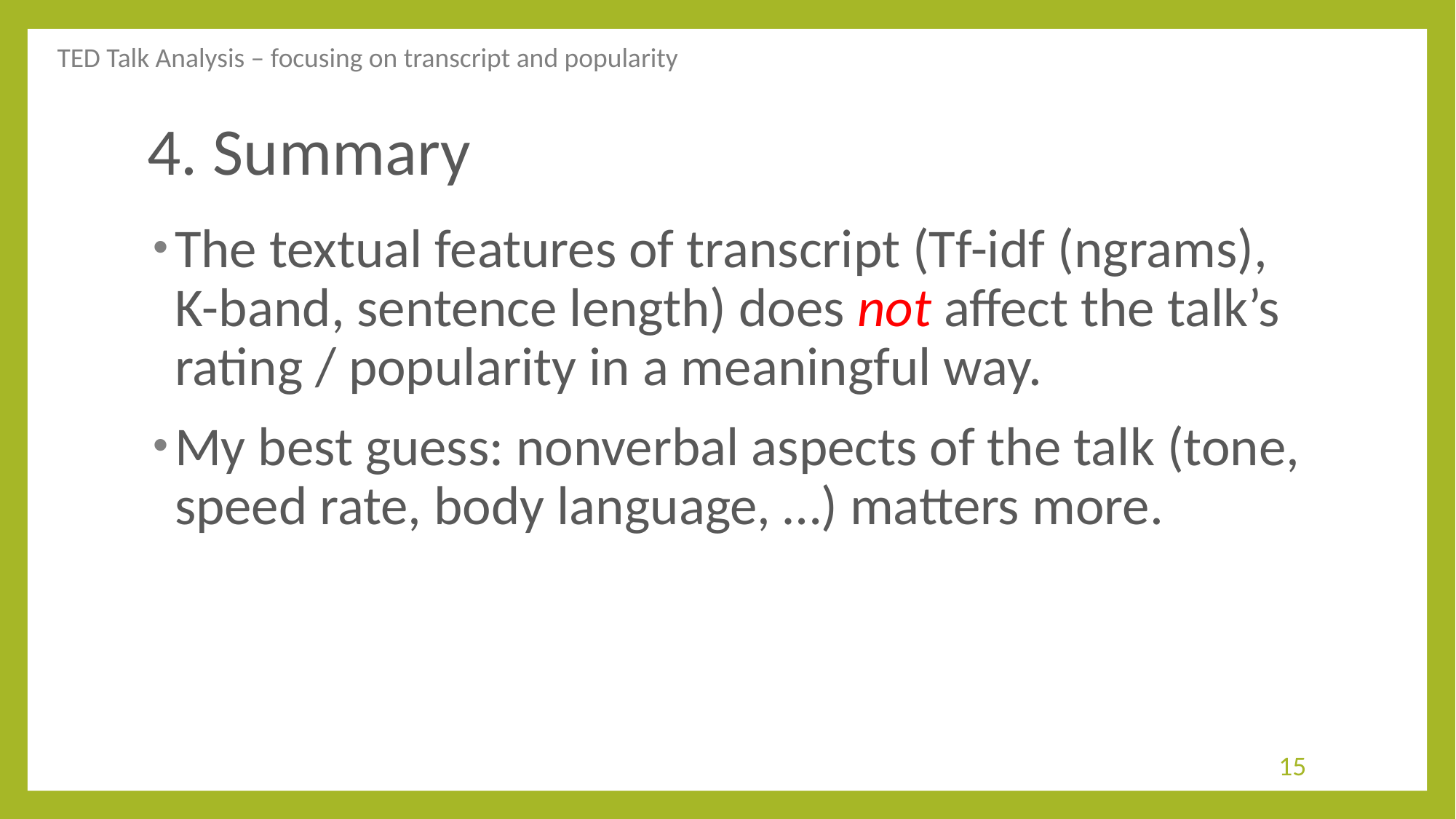

TED Talk Analysis – focusing on transcript and popularity
# 4. Summary
The textual features of transcript (Tf-idf (ngrams), K-band, sentence length) does not affect the talk’s rating / popularity in a meaningful way.
My best guess: nonverbal aspects of the talk (tone, speed rate, body language, …) matters more.
15